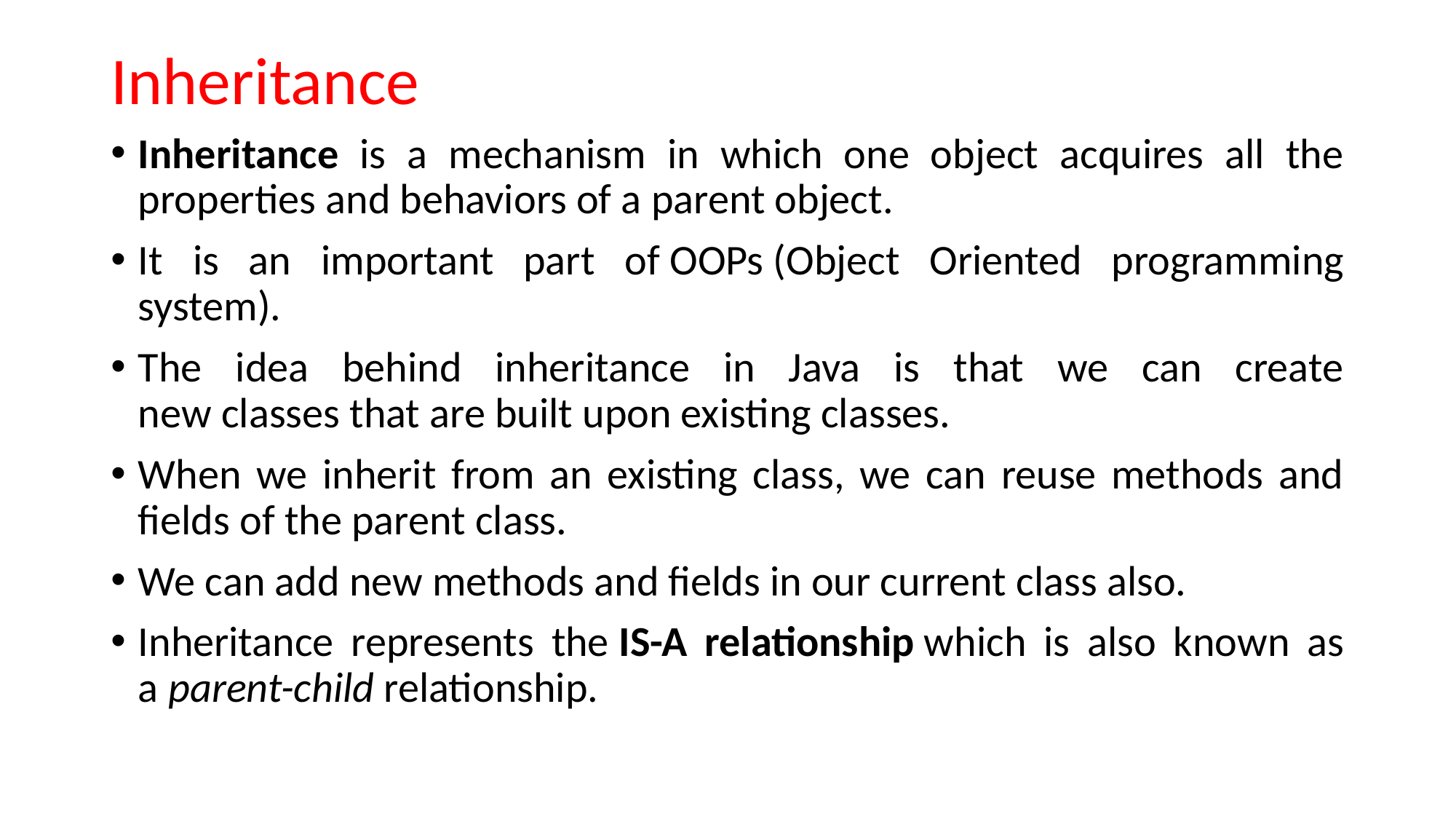

# Inheritance
Inheritance is a mechanism in which one object acquires all the properties and behaviors of a parent object.
It is an important part of OOPs (Object Oriented programming system).
The idea behind inheritance in Java is that we can create new classes that are built upon existing classes.
When we inherit from an existing class, we can reuse methods and fields of the parent class.
We can add new methods and fields in our current class also.
Inheritance represents the IS-A relationship which is also known as a parent-child relationship.